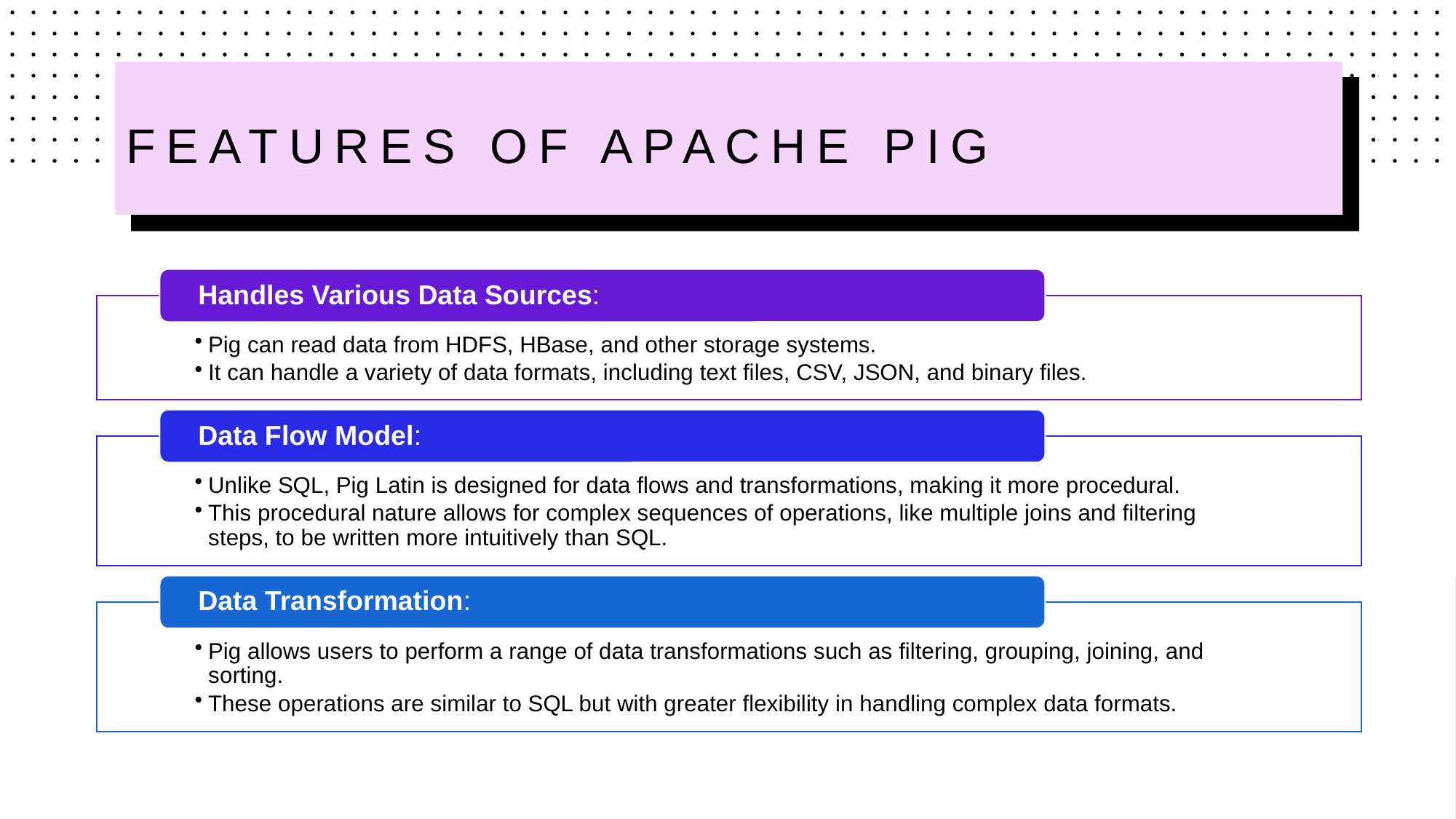

# Features of Apache Pig
Pig can read data from HDFS, HBase, and other storage systems.
It can handle a variety of data formats, including text files, CSV, JSON, and binary files.
Handles Various Data Sources:
Unlike SQL, Pig Latin is designed for data flows and transformations, making it more procedural.
This procedural nature allows for complex sequences of operations, like multiple joins and filtering steps, to be written more intuitively than SQL.
Data Flow Model:
Pig allows users to perform a range of data transformations such as filtering, grouping, joining, and sorting.
These operations are similar to SQL but with greater flexibility in handling complex data formats.
Data Transformation: